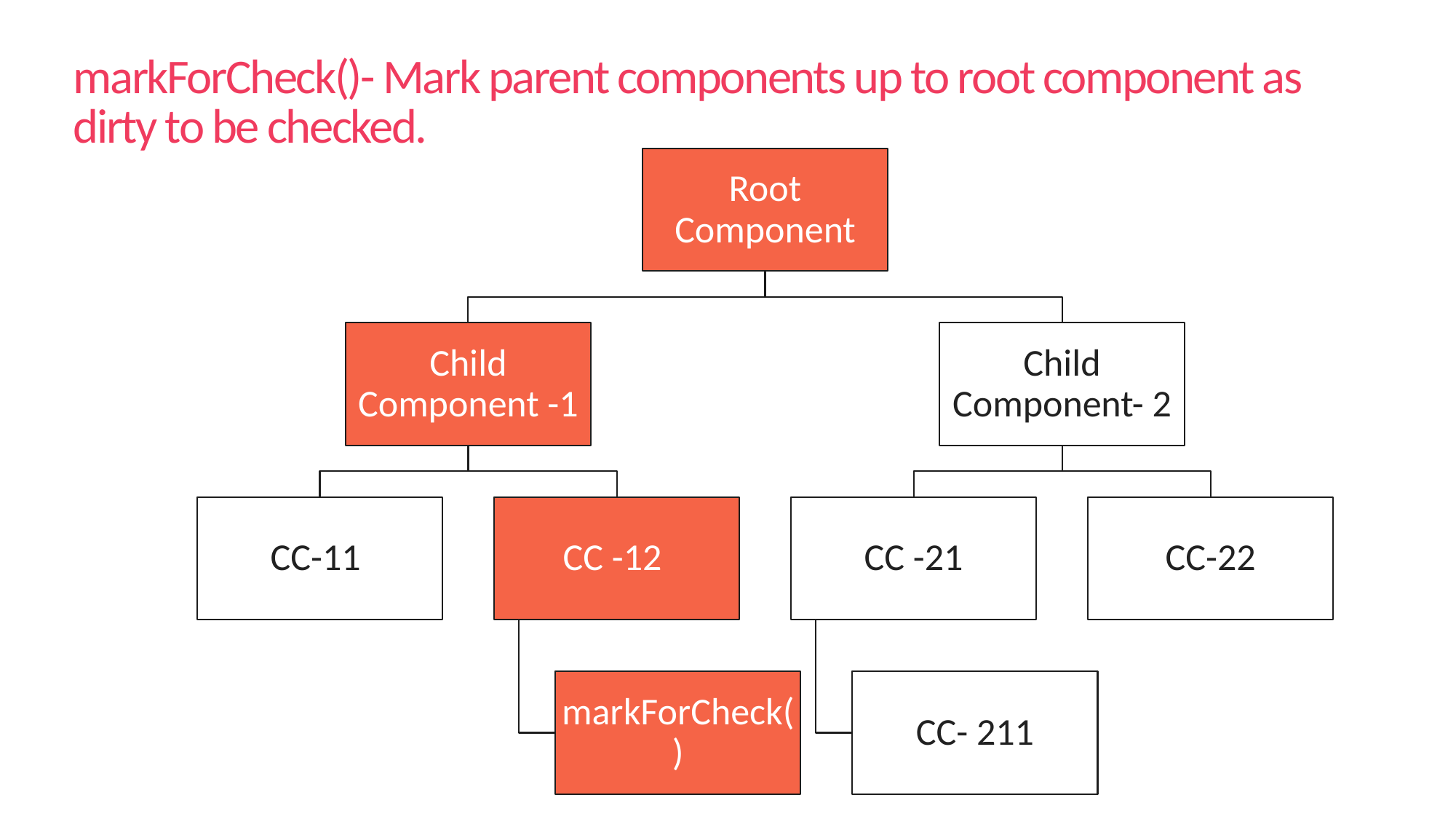

# markForCheck()- Mark parent components up to root component as dirty to be checked.
Root Component
Child Component -1
CC-11
CC -12
markForCheck()
Child Component- 2
CC -21
CC- 211
CC-22